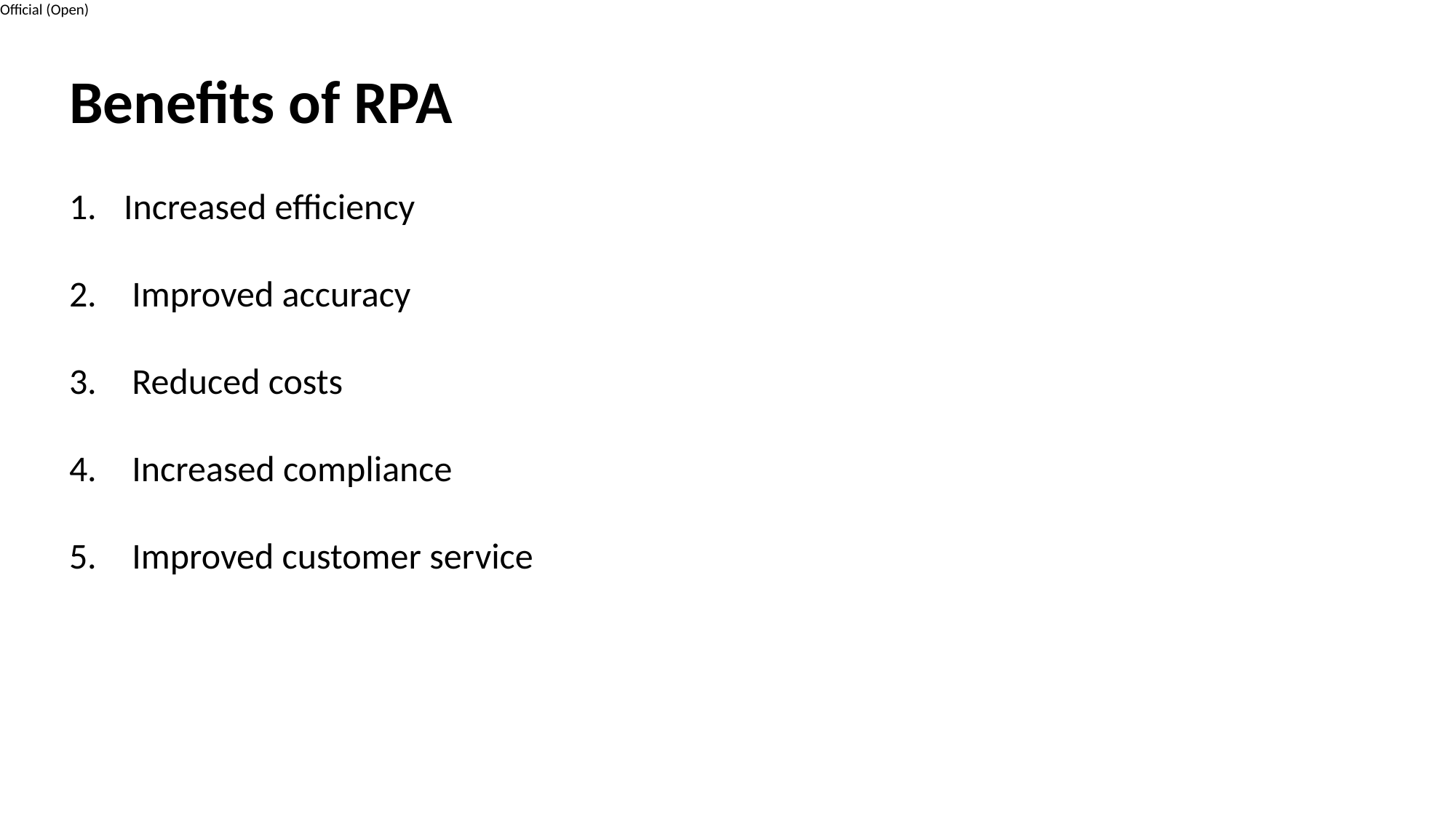

Benefits of RPA
Increased efficiency

 Improved accuracy

 Reduced costs

 Increased compliance

 Improved customer service